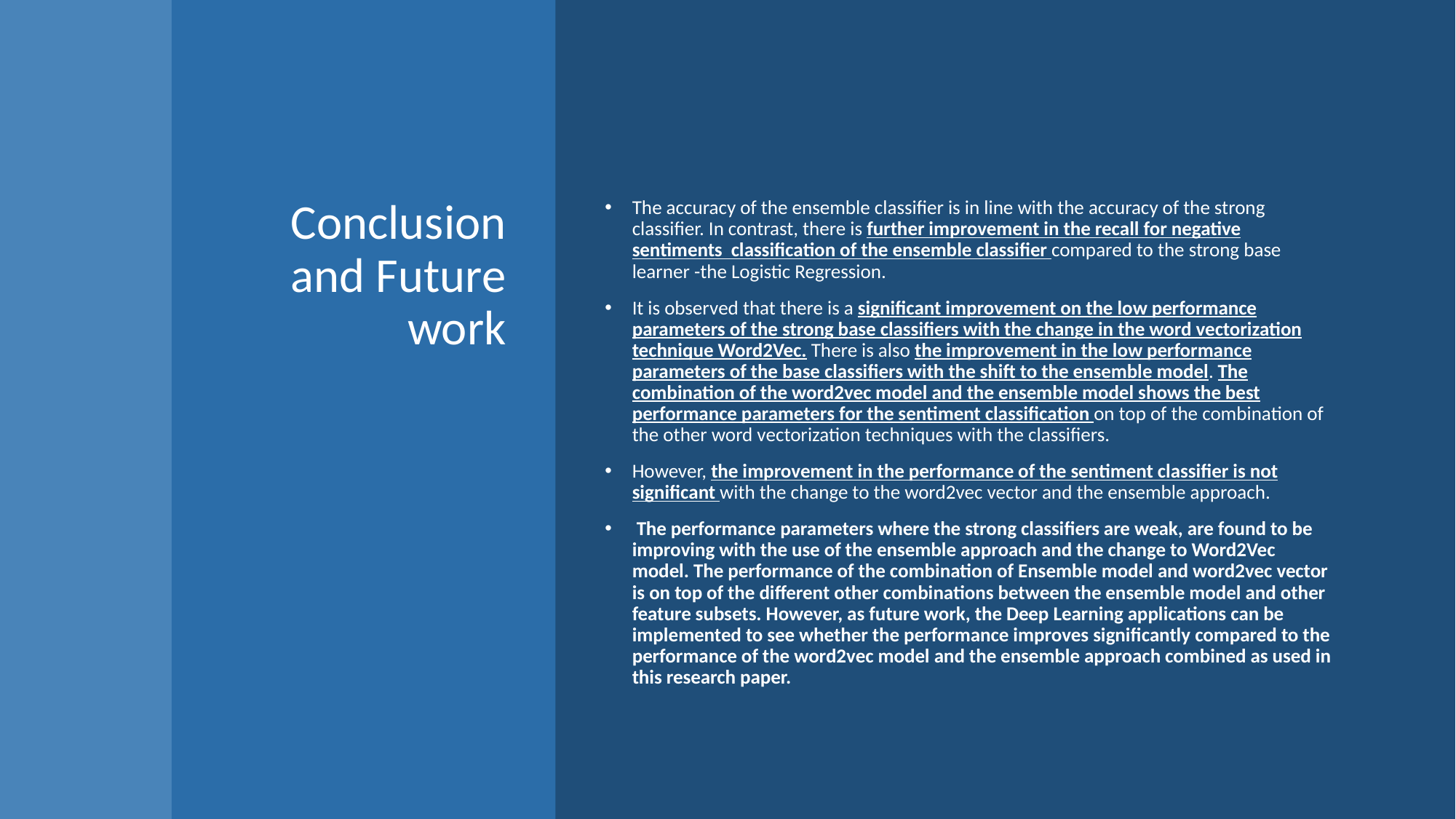

# Conclusion and Future work
The accuracy of the ensemble classifier is in line with the accuracy of the strong classifier. In contrast, there is further improvement in the recall for negative sentiments  classification of the ensemble classifier compared to the strong base learner -the Logistic Regression.
It is observed that there is a significant improvement on the low performance parameters of the strong base classifiers with the change in the word vectorization technique Word2Vec. There is also the improvement in the low performance parameters of the base classifiers with the shift to the ensemble model. The combination of the word2vec model and the ensemble model shows the best performance parameters for the sentiment classification on top of the combination of the other word vectorization techniques with the classifiers.
However, the improvement in the performance of the sentiment classifier is not significant with the change to the word2vec vector and the ensemble approach.
 The performance parameters where the strong classifiers are weak, are found to be improving with the use of the ensemble approach and the change to Word2Vec model. The performance of the combination of Ensemble model and word2vec vector is on top of the different other combinations between the ensemble model and other feature subsets. However, as future work, the Deep Learning applications can be implemented to see whether the performance improves significantly compared to the performance of the word2vec model and the ensemble approach combined as used in this research paper.